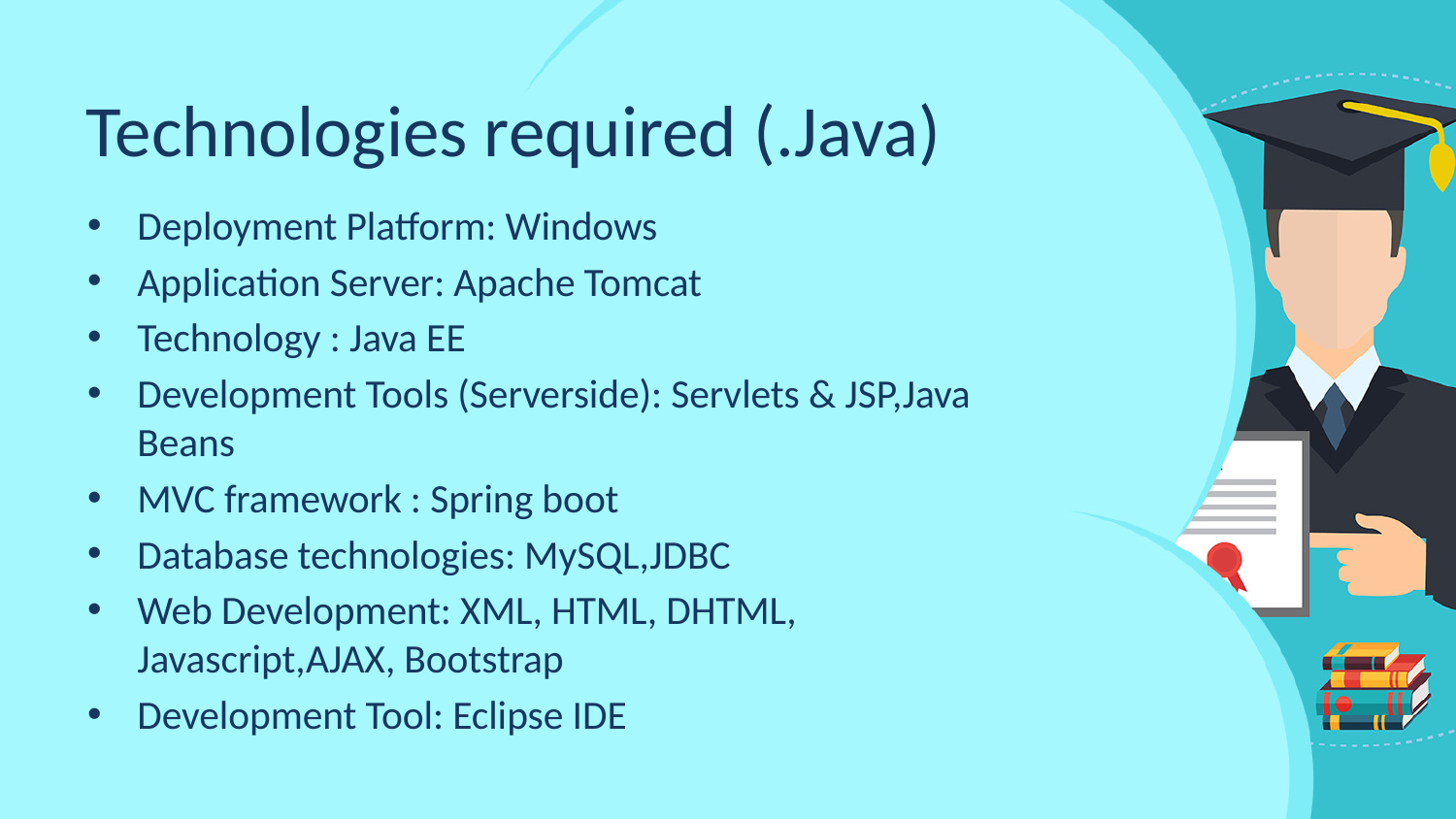

# Technologies required (.Java)
Deployment Platform: Windows
Application Server: Apache Tomcat
Technology : Java EE
Development Tools (Serverside): Servlets & JSP,Java Beans
MVC framework : Spring boot
Database technologies: MySQL,JDBC
Web Development: XML, HTML, DHTML, Javascript,AJAX, Bootstrap
Development Tool: Eclipse IDE